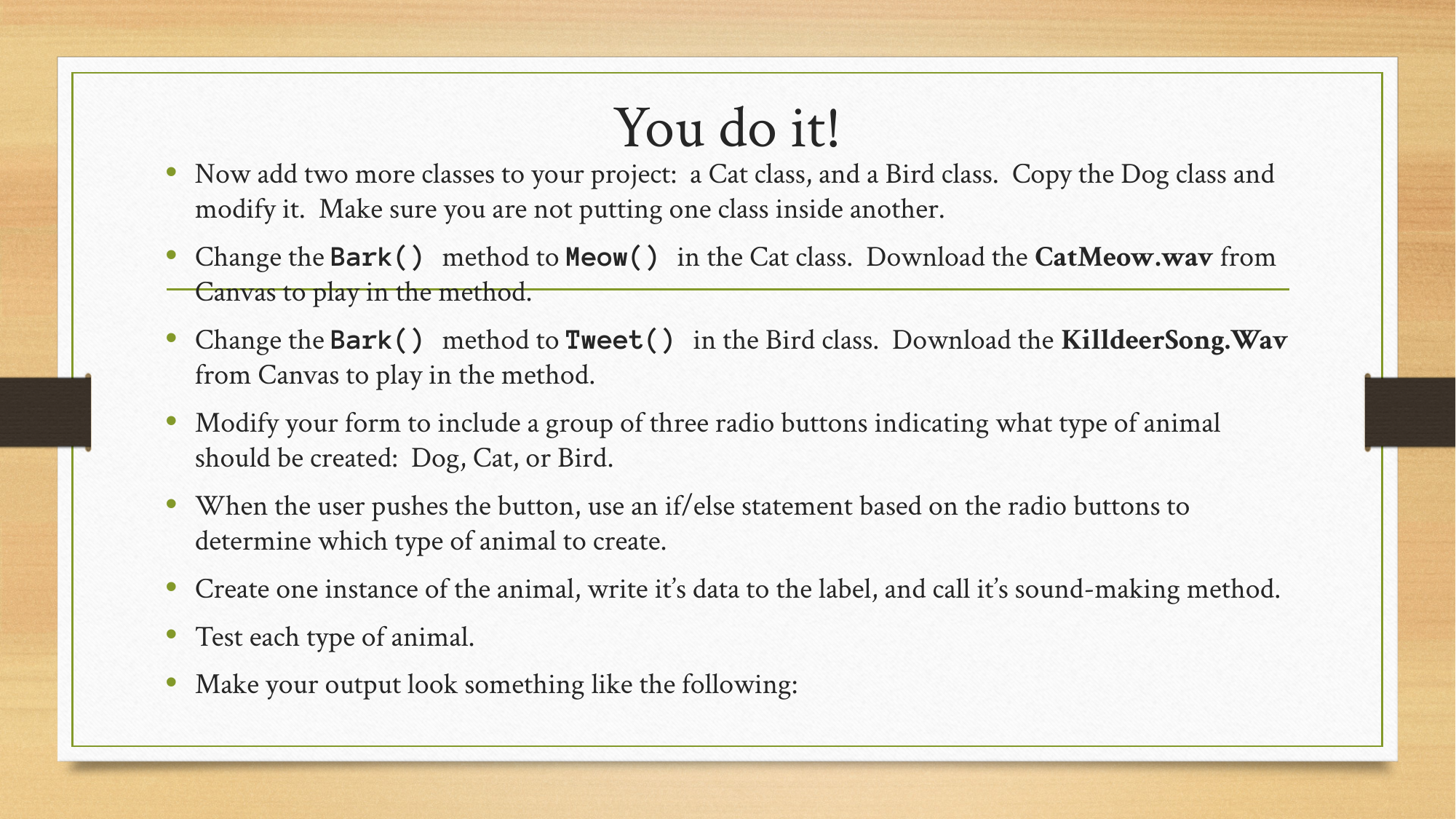

# You do it!
Now add two more classes to your project:  a Cat class, and a Bird class.  Copy the Dog class and modify it.  Make sure you are not putting one class inside another.
Change the Bark() method to Meow() in the Cat class.  Download the CatMeow.wav from Canvas to play in the method.
Change the Bark() method to Tweet() in the Bird class.  Download the KilldeerSong.Wav from Canvas to play in the method.
Modify your form to include a group of three radio buttons indicating what type of animal should be created:  Dog, Cat, or Bird.
When the user pushes the button, use an if/else statement based on the radio buttons to determine which type of animal to create.
Create one instance of the animal, write it’s data to the label, and call it’s sound-making method.
Test each type of animal.
Make your output look something like the following: